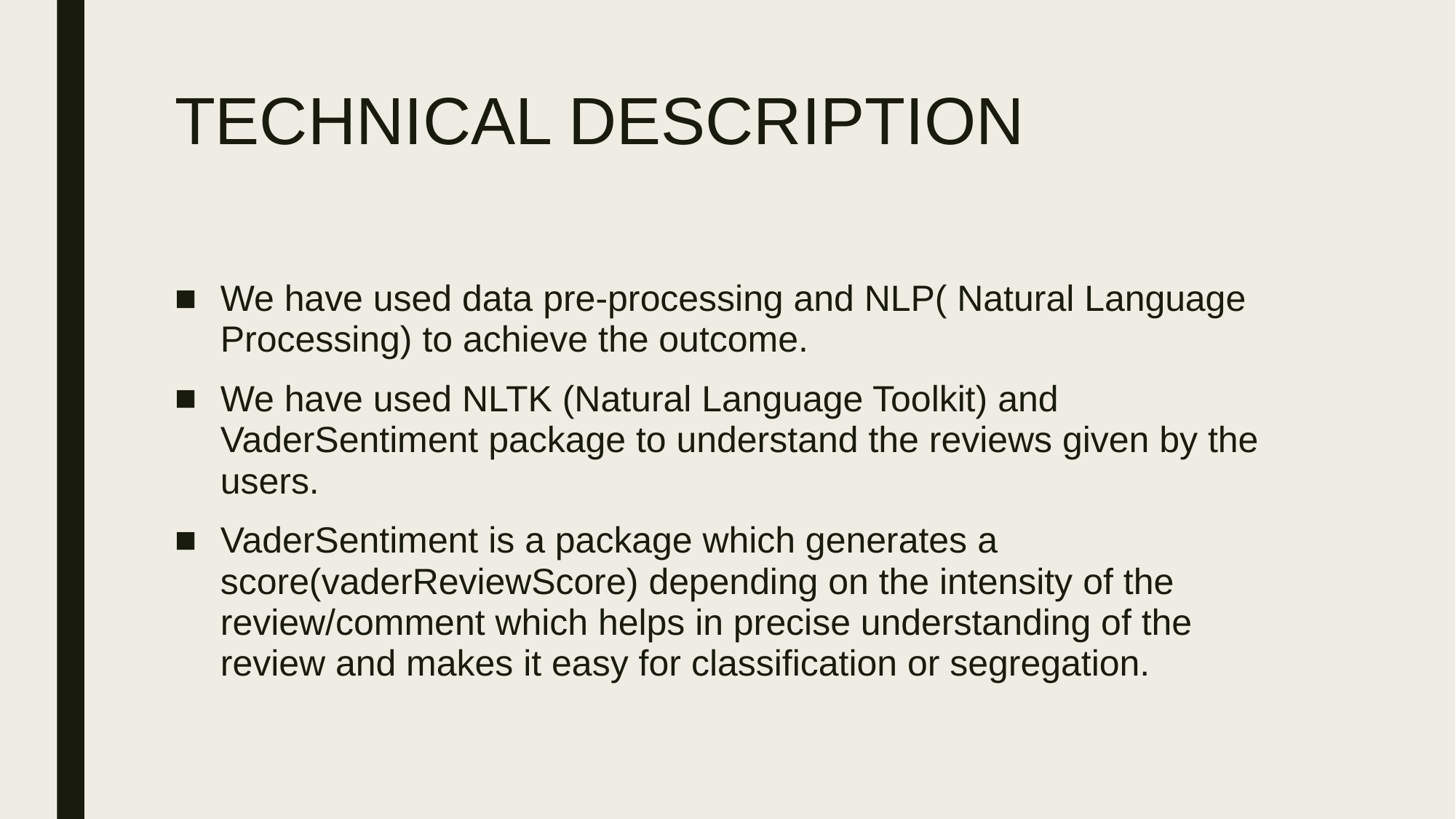

# TECHNICAL DESCRIPTION
We have used data pre-processing and NLP( Natural Language Processing) to achieve the outcome.
We have used NLTK (Natural Language Toolkit) and VaderSentiment package to understand the reviews given by the users.
VaderSentiment is a package which generates a score(vaderReviewScore) depending on the intensity of the review/comment which helps in precise understanding of the review and makes it easy for classification or segregation.